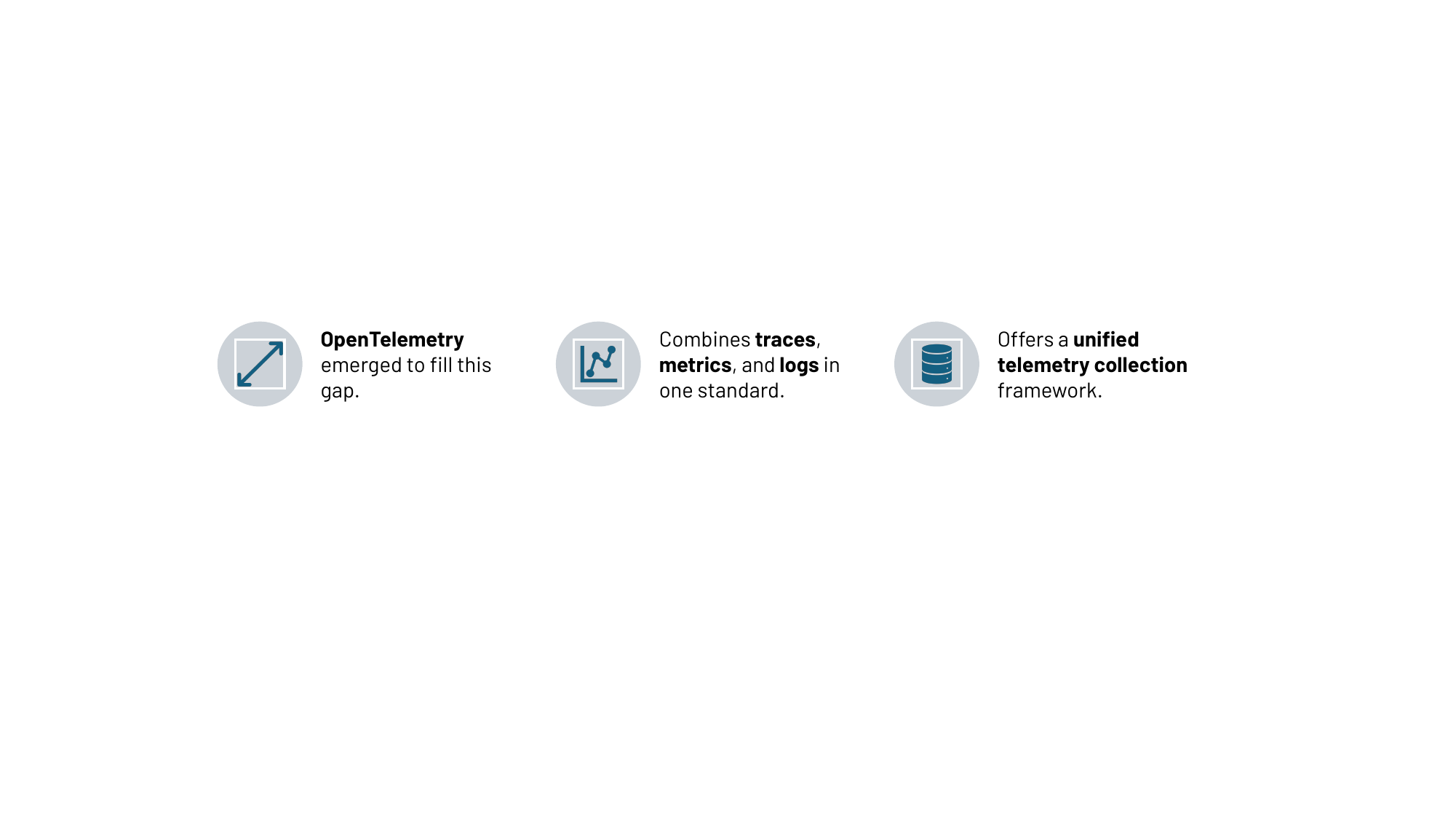

# Literature Review

OpenTelemetry emerged to fill this gap.
Combines traces, metrics, and logs in one standard.
Offers a unified telemetry collection framework.